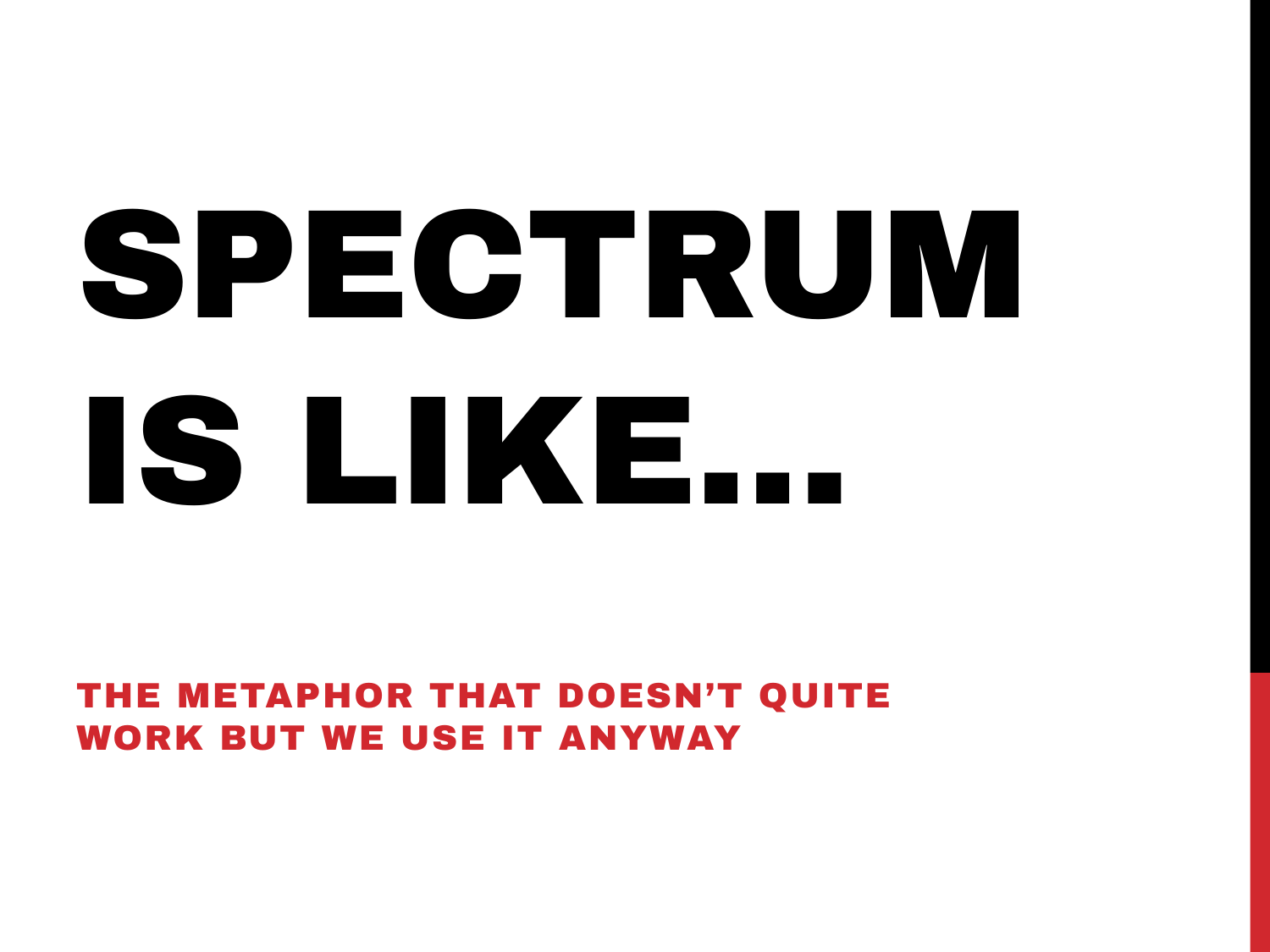

# Spectrum is like…
The metaphor that doesn’t quite work but we use it anyway